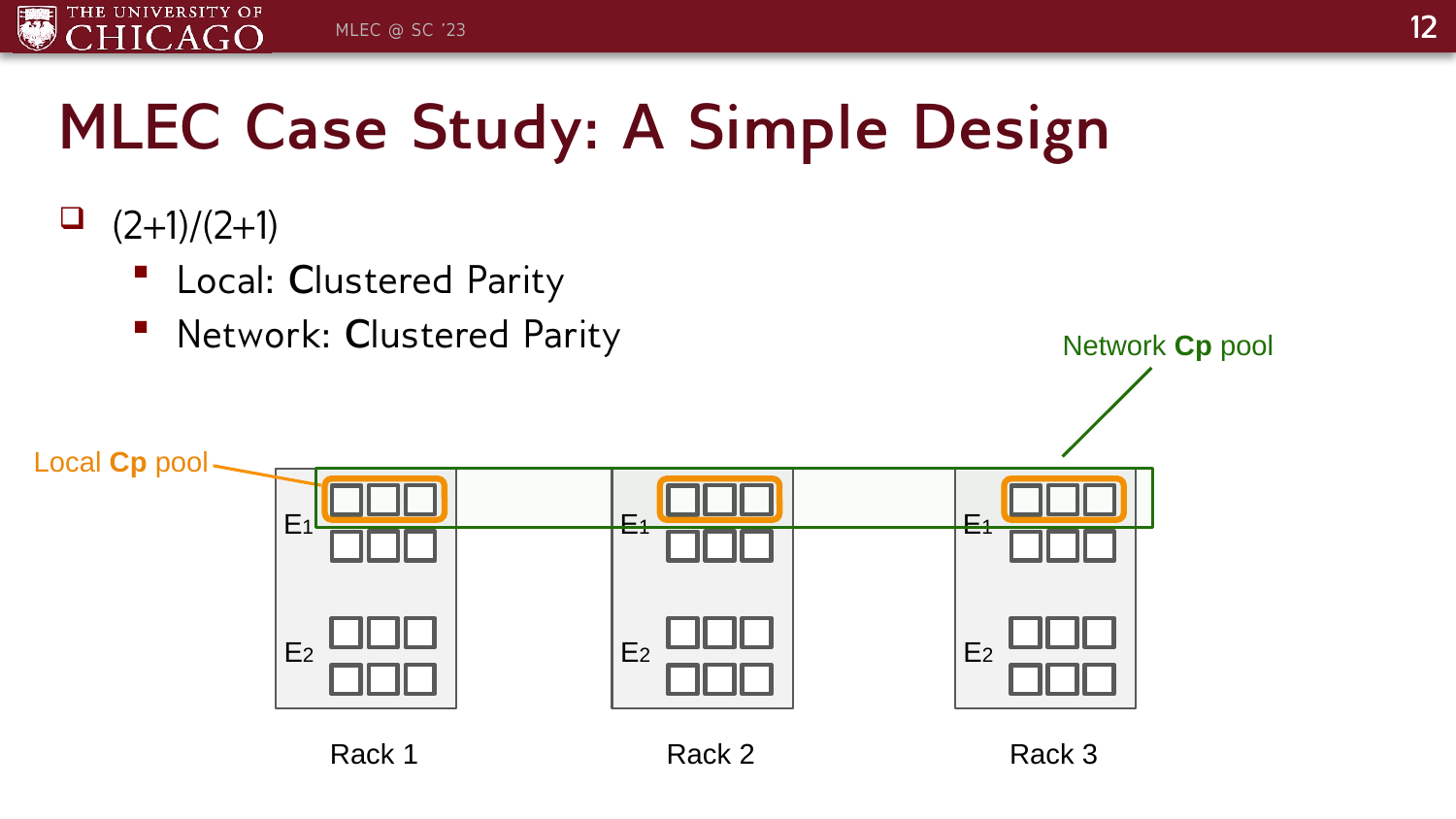

12
MLEC @ SC ’23
# MLEC Case Study: A Simple Design
(2+1)/(2+1)
Local: Clustered Parity
Network: Clustered Parity
Network Cp pool
Local Cp pool

E1
E1
E1

E2
E2
E2

Rack 1
Rack 2
Rack 3